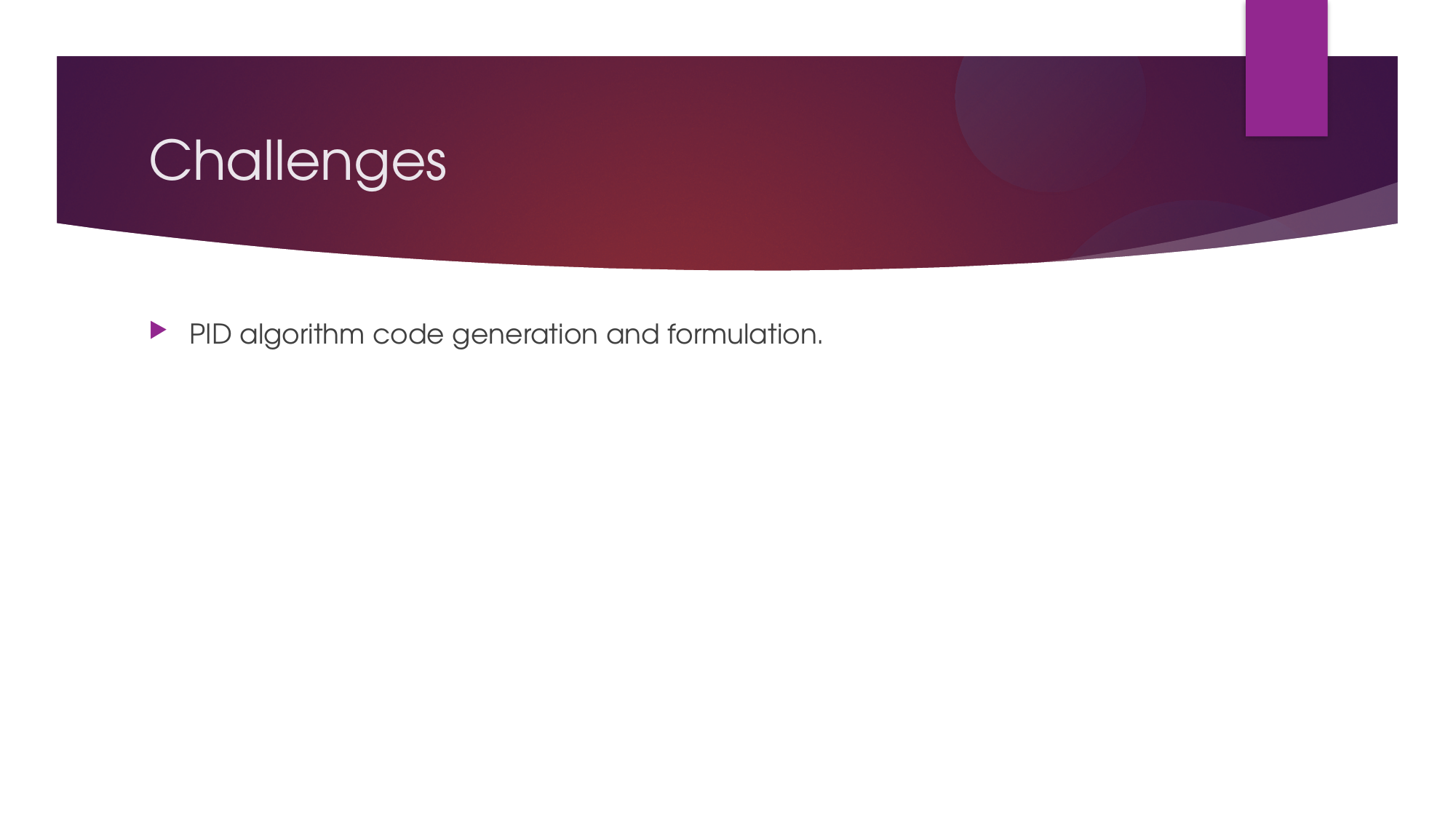

# Challenges
PID algorithm code generation and formulation.